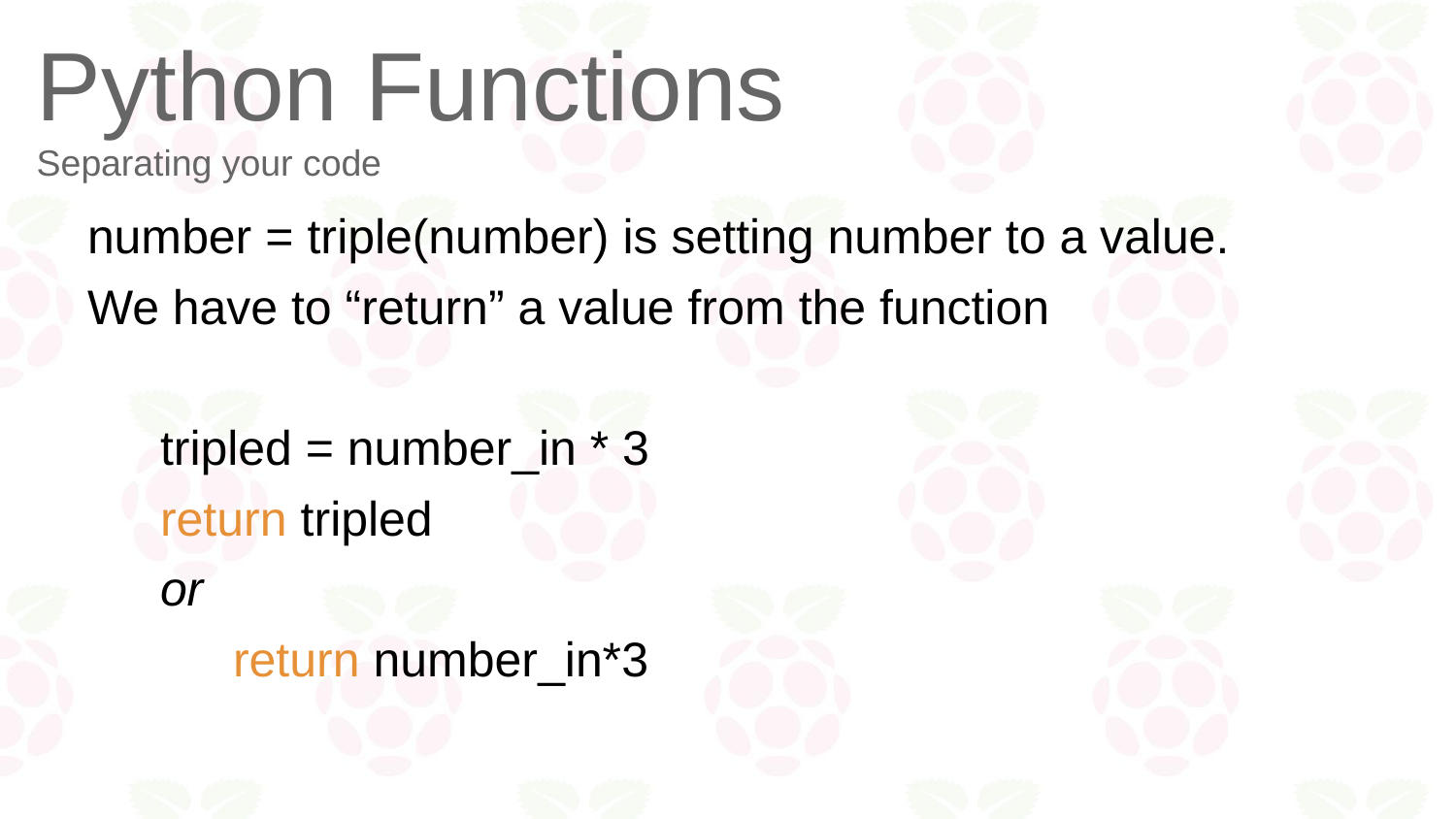

Python Functions
Separating your code
number = triple(number) is setting number to a value.
We have to “return” a value from the function

tripled = number_in * 3
return tripled
or
	return number_in*3